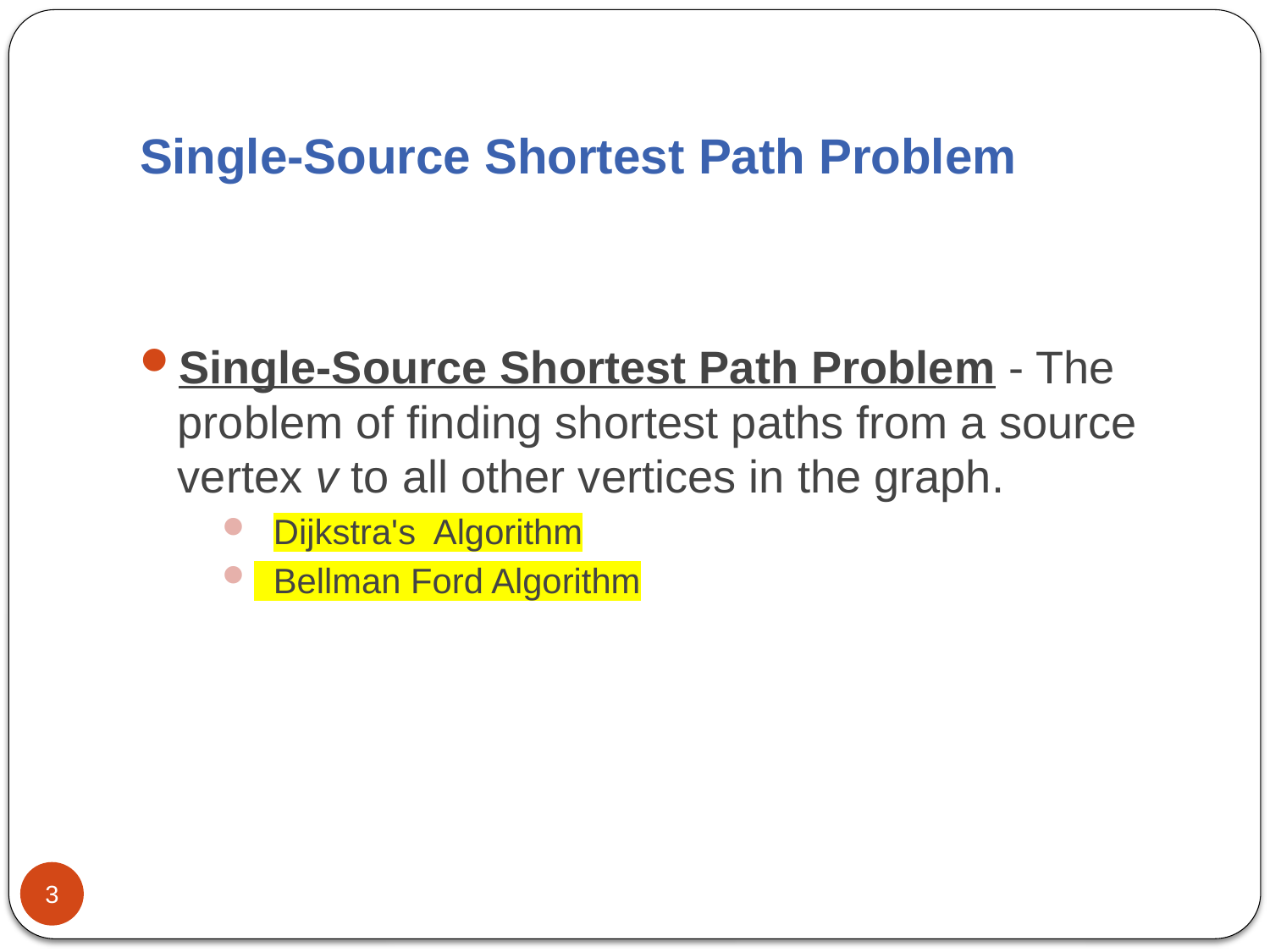

# Single-Source Shortest Path Problem

Single-Source Shortest Path Problem - The problem of finding shortest paths from a source vertex v to all other vertices in the graph.
  Dijkstra's  Algorithm
  Bellman Ford Algorithm

3